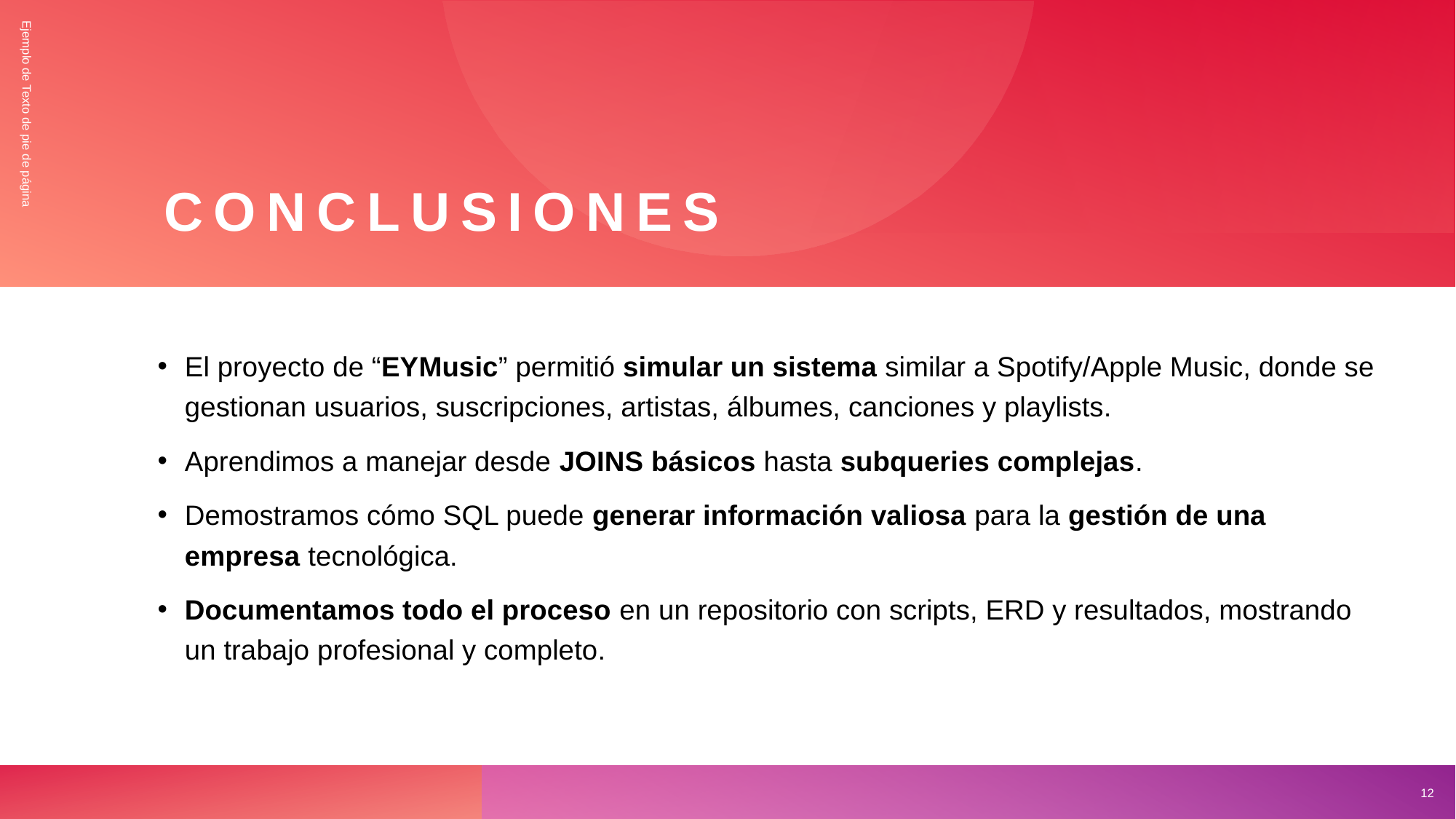

# CONCLUSIONES
Ejemplo de Texto de pie de página
El proyecto de “EYMusic” permitió simular un sistema similar a Spotify/Apple Music, donde se gestionan usuarios, suscripciones, artistas, álbumes, canciones y playlists.
Aprendimos a manejar desde JOINS básicos hasta subqueries complejas.
Demostramos cómo SQL puede generar información valiosa para la gestión de una empresa tecnológica.
Documentamos todo el proceso en un repositorio con scripts, ERD y resultados, mostrando un trabajo profesional y completo.
12